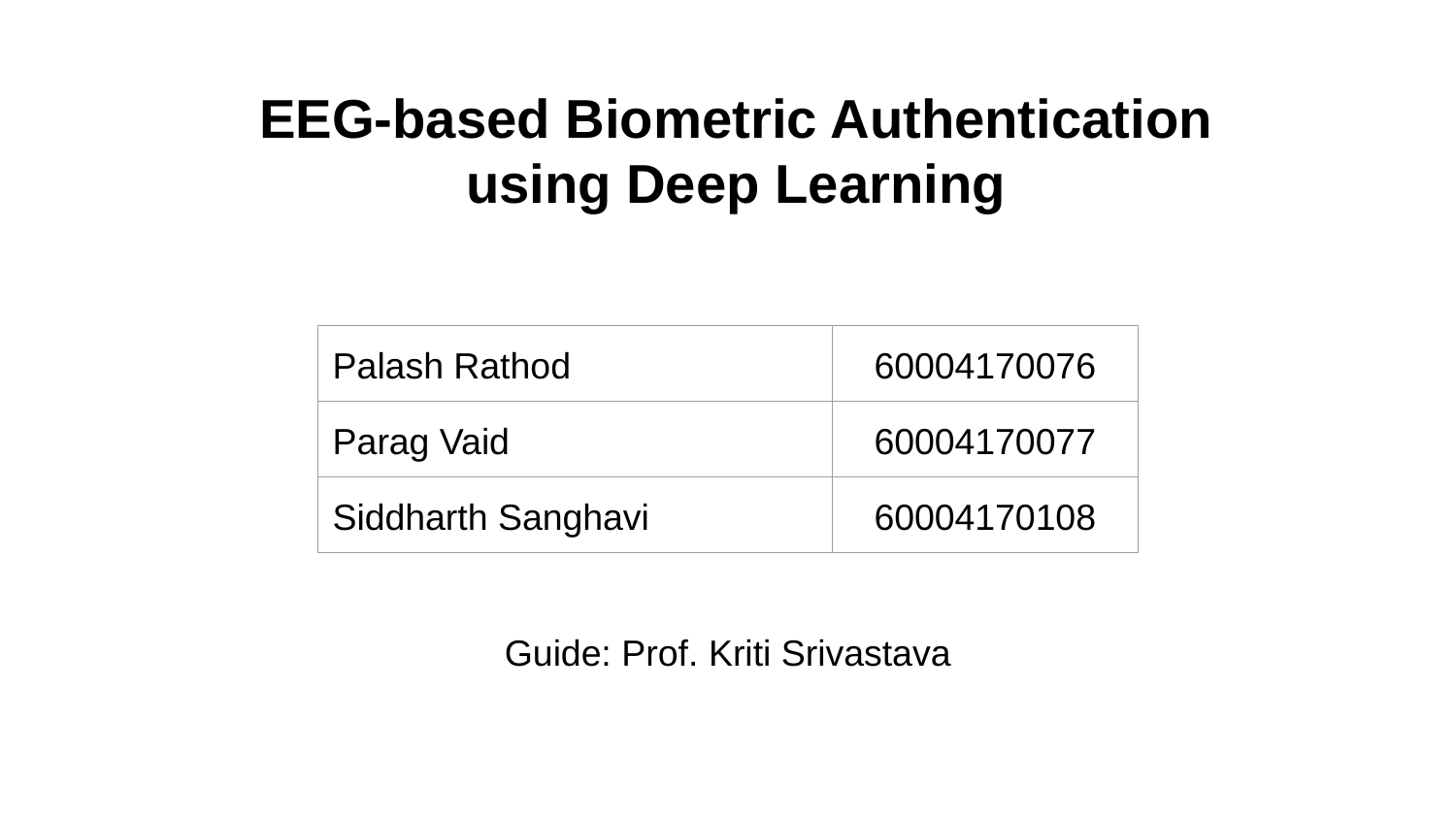

# EEG-based Biometric Authentication
using Deep Learning
| Palash Rathod | 60004170076 |
| --- | --- |
| Parag Vaid | 60004170077 |
| Siddharth Sanghavi | 60004170108 |
Guide: Prof. Kriti Srivastava